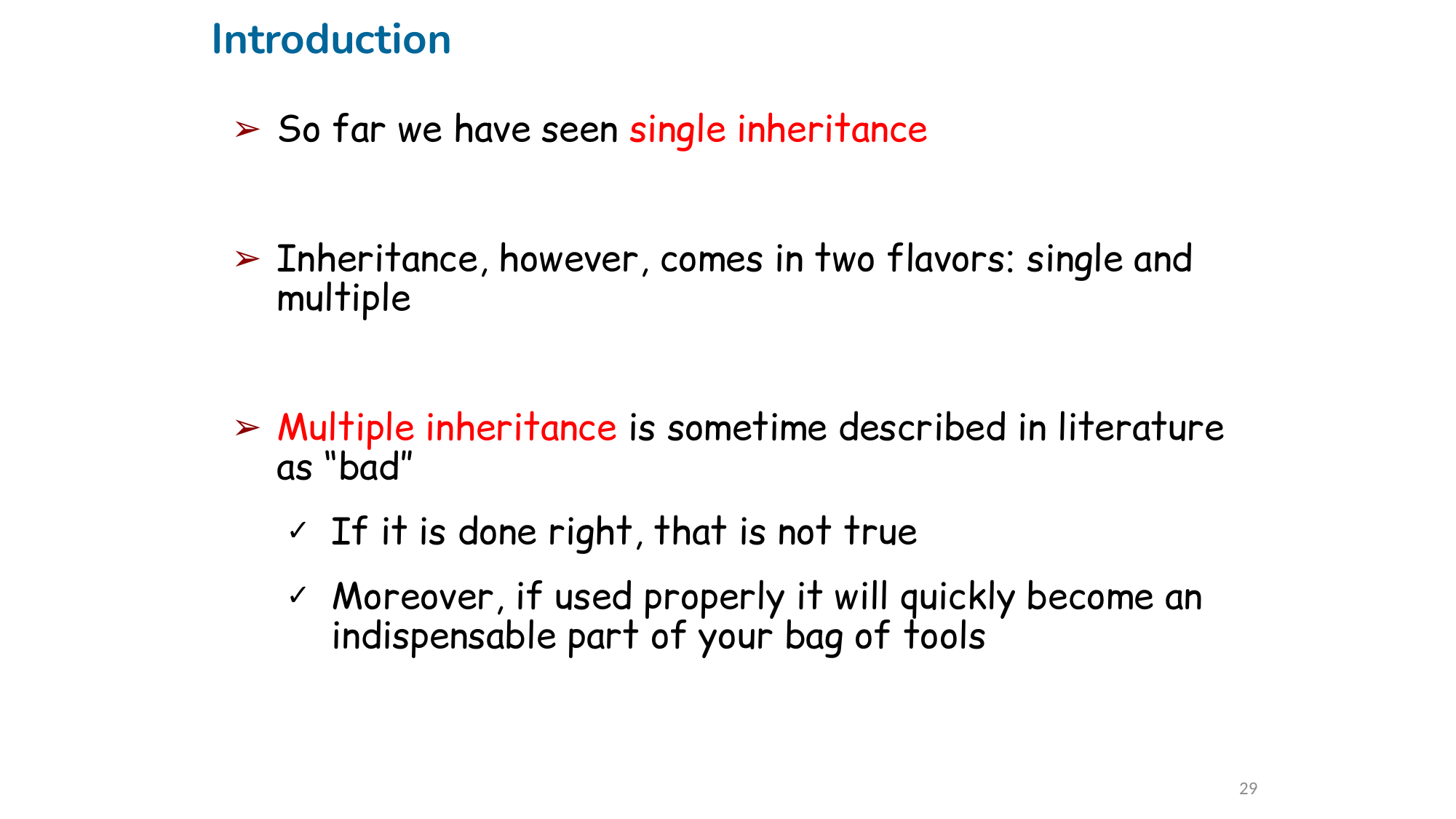

# Introduction
So far we have seen single inheritance

Inheritance, however, comes in two flavors: single and multiple

Multiple inheritance is sometime described in literature as “bad”
If it is done right, that is not true
Moreover, if used properly it will quickly become an indispensable part of your bag of tools
29